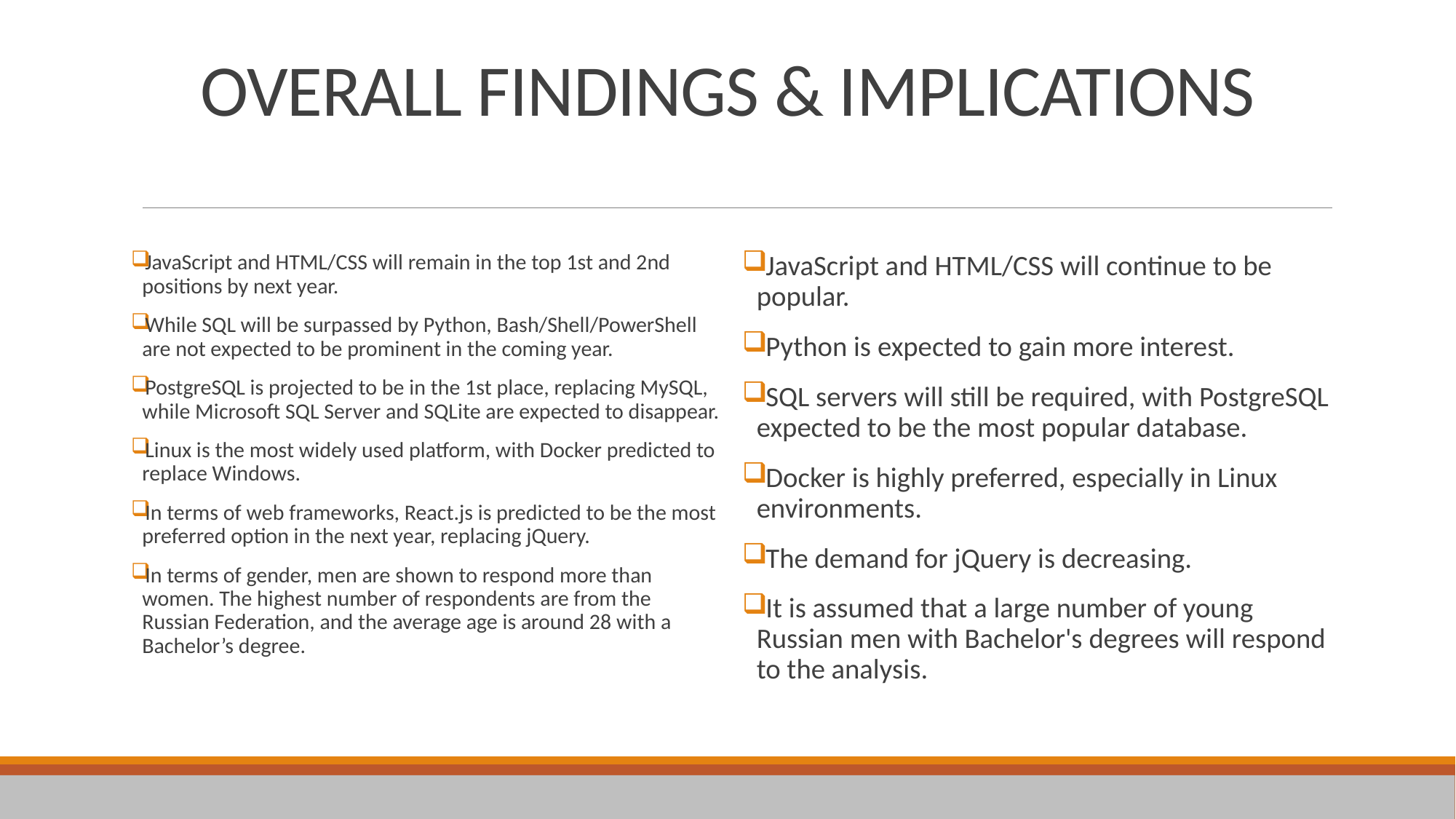

# OVERALL FINDINGS & IMPLICATIONS
JavaScript and HTML/CSS will continue to be popular.
Python is expected to gain more interest.
SQL servers will still be required, with PostgreSQL expected to be the most popular database.
Docker is highly preferred, especially in Linux environments.
The demand for jQuery is decreasing.
It is assumed that a large number of young Russian men with Bachelor's degrees will respond to the analysis.
JavaScript and HTML/CSS will remain in the top 1st and 2nd positions by next year.
While SQL will be surpassed by Python, Bash/Shell/PowerShell are not expected to be prominent in the coming year.
PostgreSQL is projected to be in the 1st place, replacing MySQL, while Microsoft SQL Server and SQLite are expected to disappear.
Linux is the most widely used platform, with Docker predicted to replace Windows.
In terms of web frameworks, React.js is predicted to be the most preferred option in the next year, replacing jQuery.
In terms of gender, men are shown to respond more than women. The highest number of respondents are from the Russian Federation, and the average age is around 28 with a Bachelor’s degree.